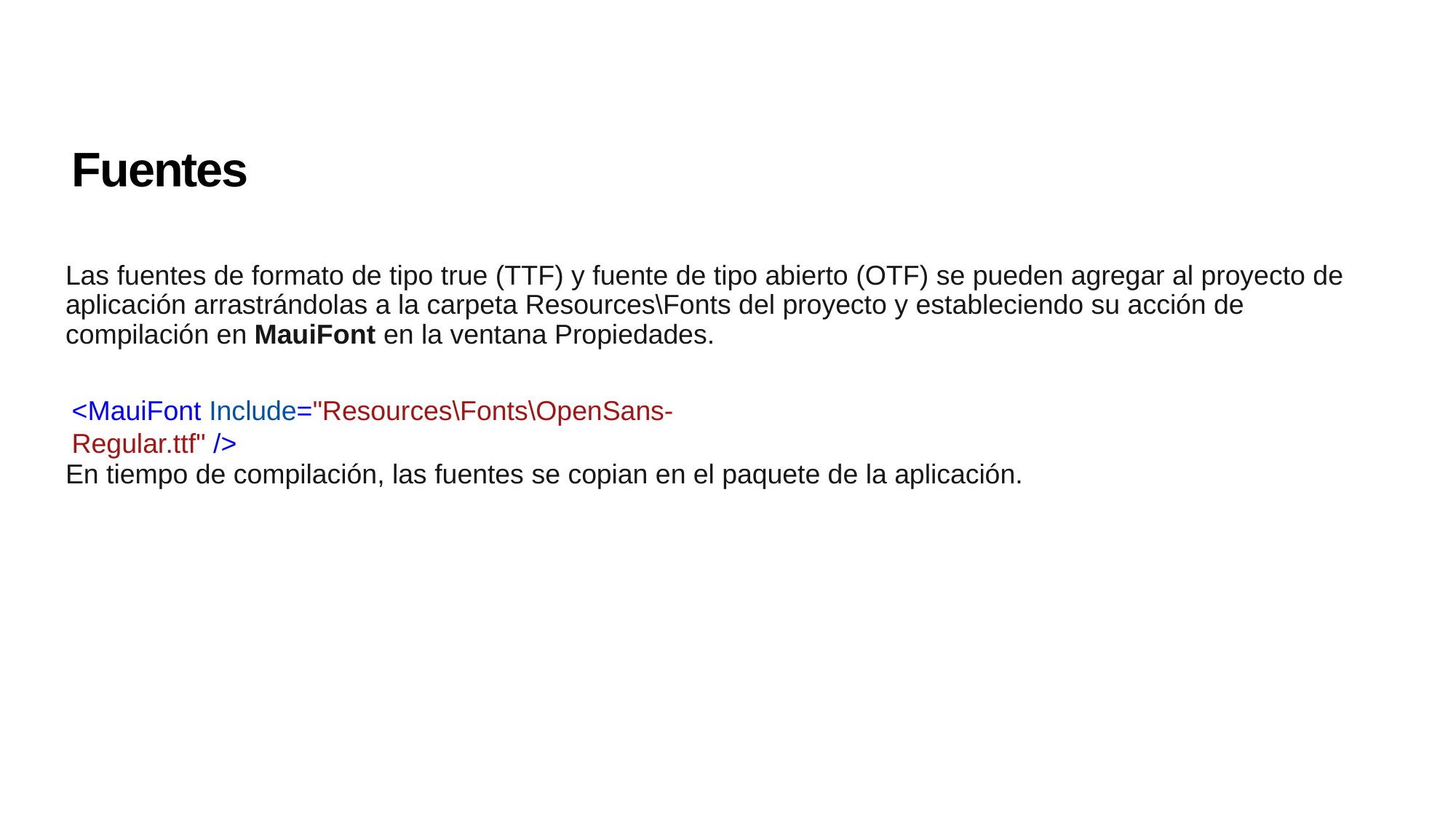

# Fuentes
Las fuentes de formato de tipo true (TTF) y fuente de tipo abierto (OTF) se pueden agregar al proyecto de aplicación arrastrándolas a la carpeta Resources\Fonts del proyecto y estableciendo su acción de compilación en MauiFont en la ventana Propiedades.

En tiempo de compilación, las fuentes se copian en el paquete de la aplicación.
<MauiFont Include="Resources\Fonts\OpenSans-Regular.ttf" />